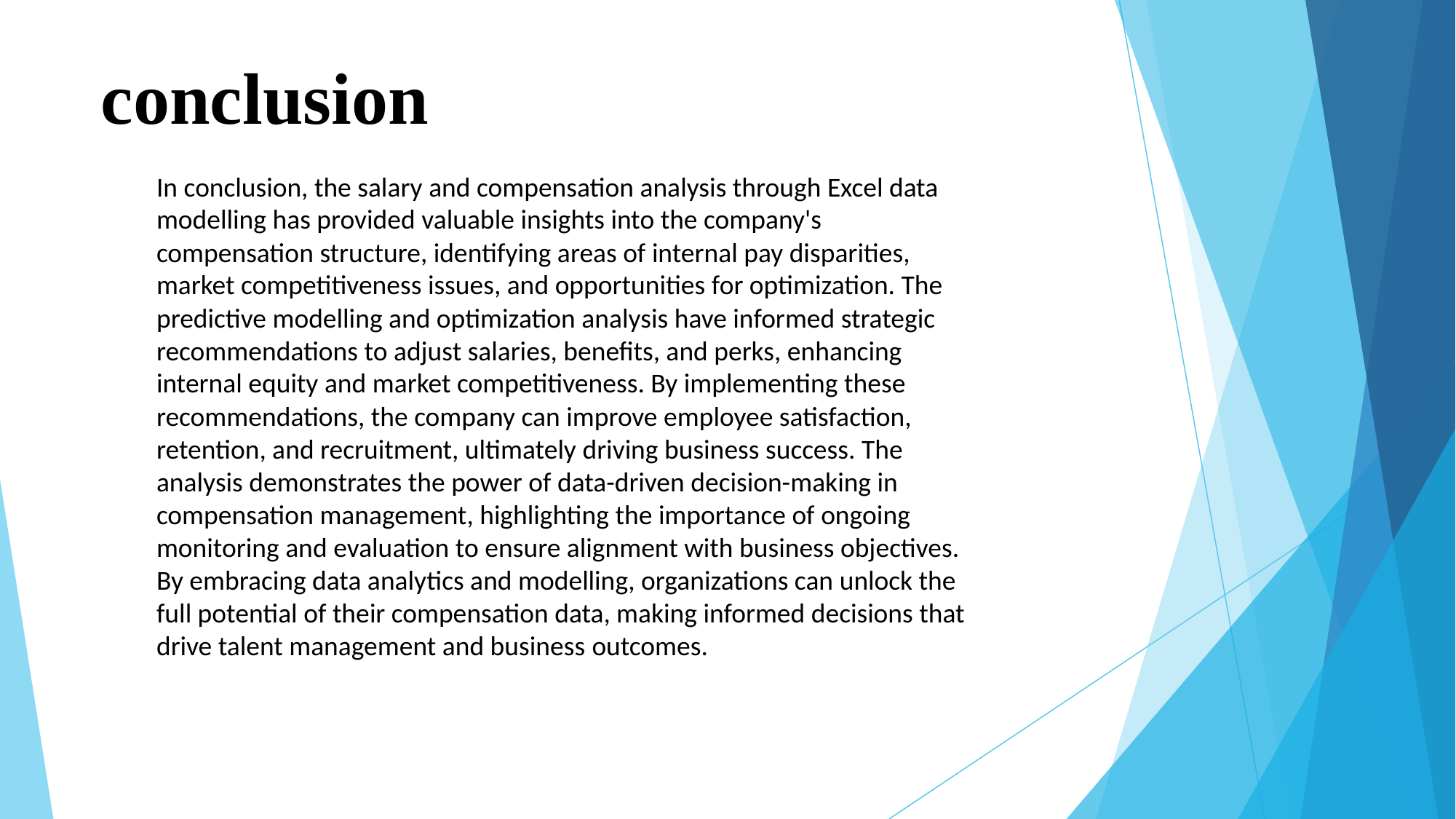

# conclusion
In conclusion, the salary and compensation analysis through Excel data modelling has provided valuable insights into the company's compensation structure, identifying areas of internal pay disparities, market competitiveness issues, and opportunities for optimization. The predictive modelling and optimization analysis have informed strategic recommendations to adjust salaries, benefits, and perks, enhancing internal equity and market competitiveness. By implementing these recommendations, the company can improve employee satisfaction, retention, and recruitment, ultimately driving business success. The analysis demonstrates the power of data-driven decision-making in compensation management, highlighting the importance of ongoing monitoring and evaluation to ensure alignment with business objectives. By embracing data analytics and modelling, organizations can unlock the full potential of their compensation data, making informed decisions that drive talent management and business outcomes.